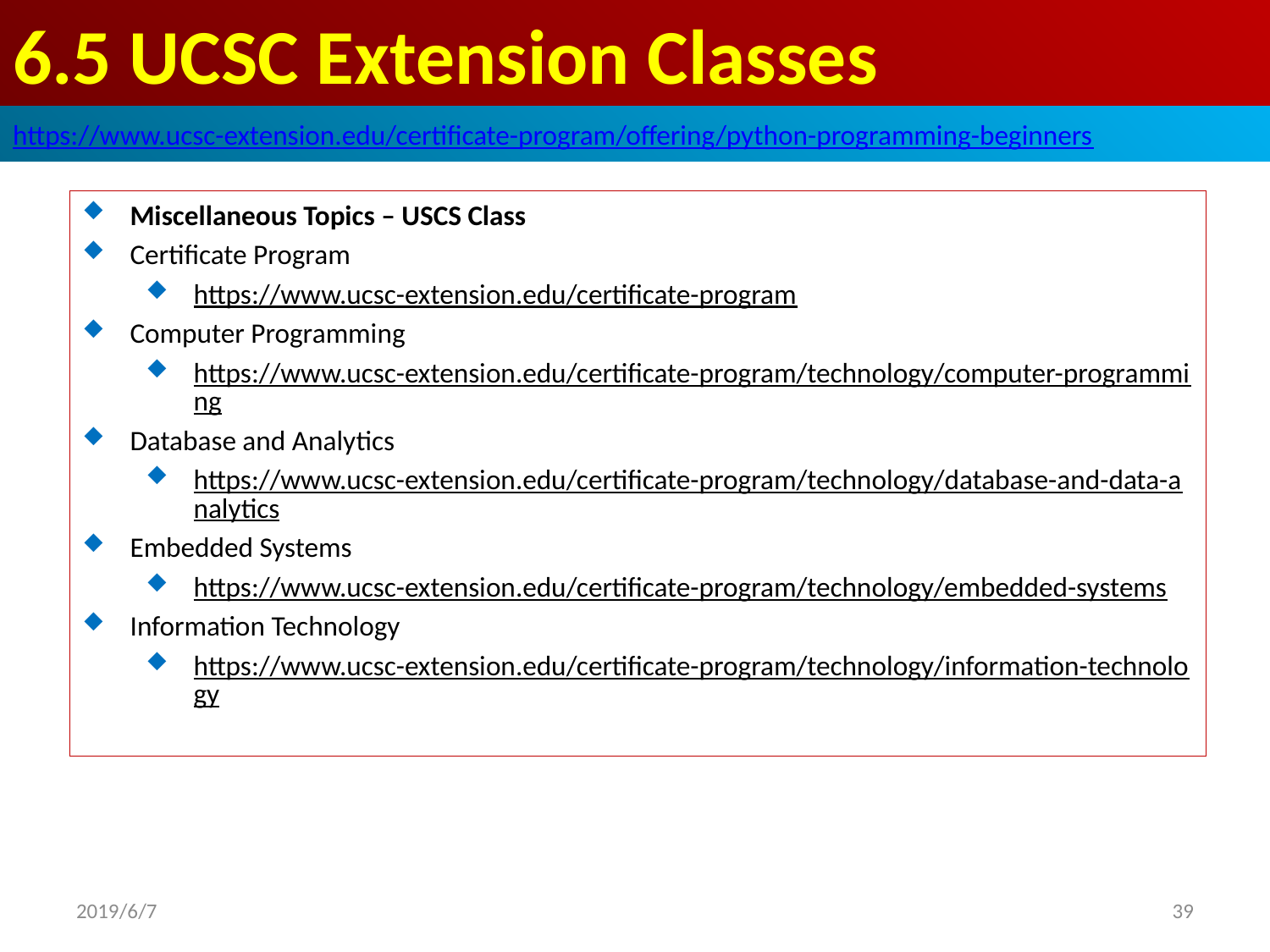

# 6.5 UCSC Extension Classes
https://www.ucsc-extension.edu/certificate-program/offering/python-programming-beginners
Miscellaneous Topics – USCS Class
Certificate Program
https://www.ucsc-extension.edu/certificate-program
Computer Programming
https://www.ucsc-extension.edu/certificate-program/technology/computer-programming
Database and Analytics
https://www.ucsc-extension.edu/certificate-program/technology/database-and-data-analytics
Embedded Systems
https://www.ucsc-extension.edu/certificate-program/technology/embedded-systems
Information Technology
https://www.ucsc-extension.edu/certificate-program/technology/information-technology
2019/6/7
39